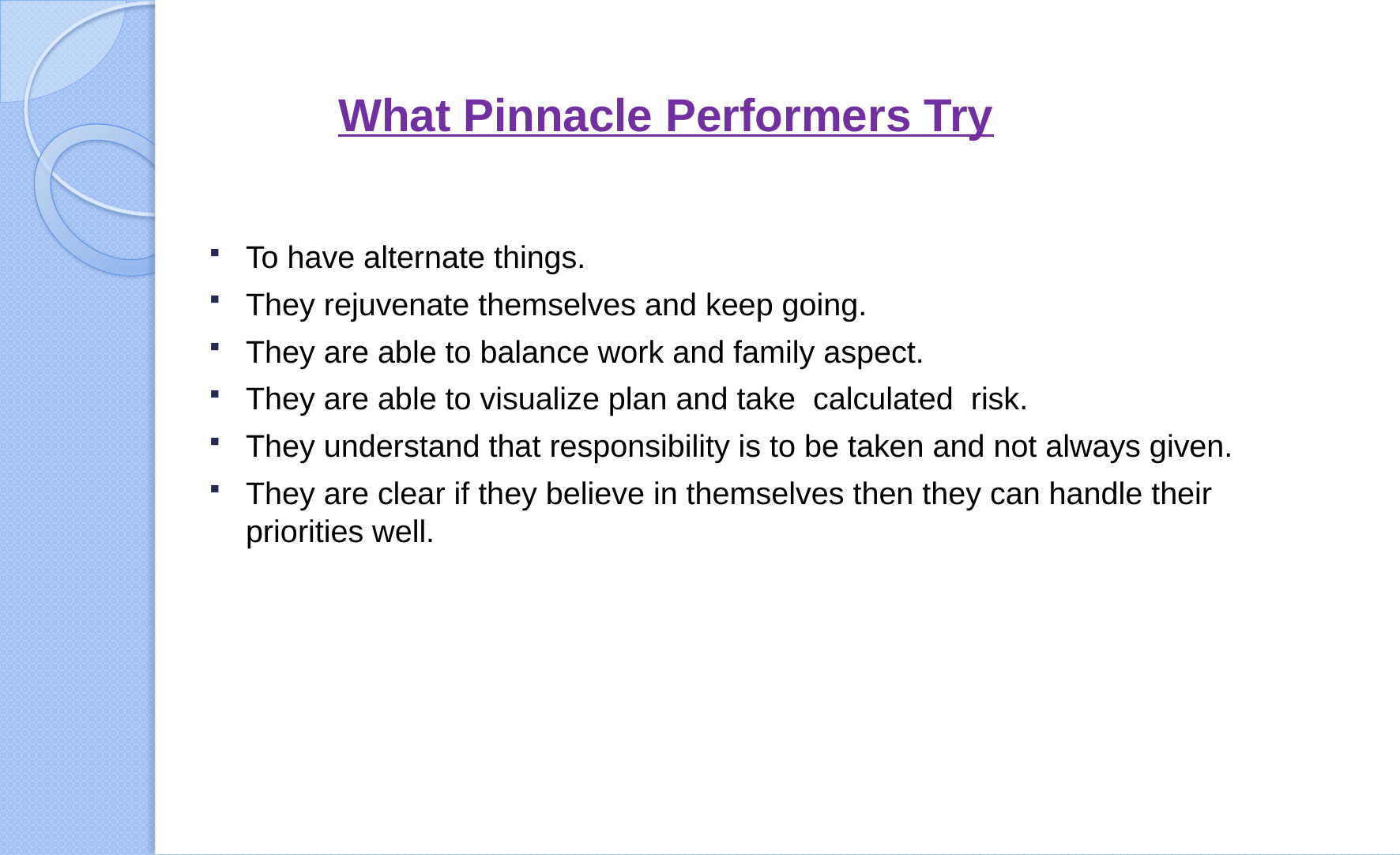

# What Pinnacle Performers Try
To have alternate things.
They rejuvenate themselves and keep going.
They are able to balance work and family aspect.
They are able to visualize plan and take  calculated  risk.
They understand that responsibility is to be taken and not always given.
They are clear if they believe in themselves then they can handle their priorities well.